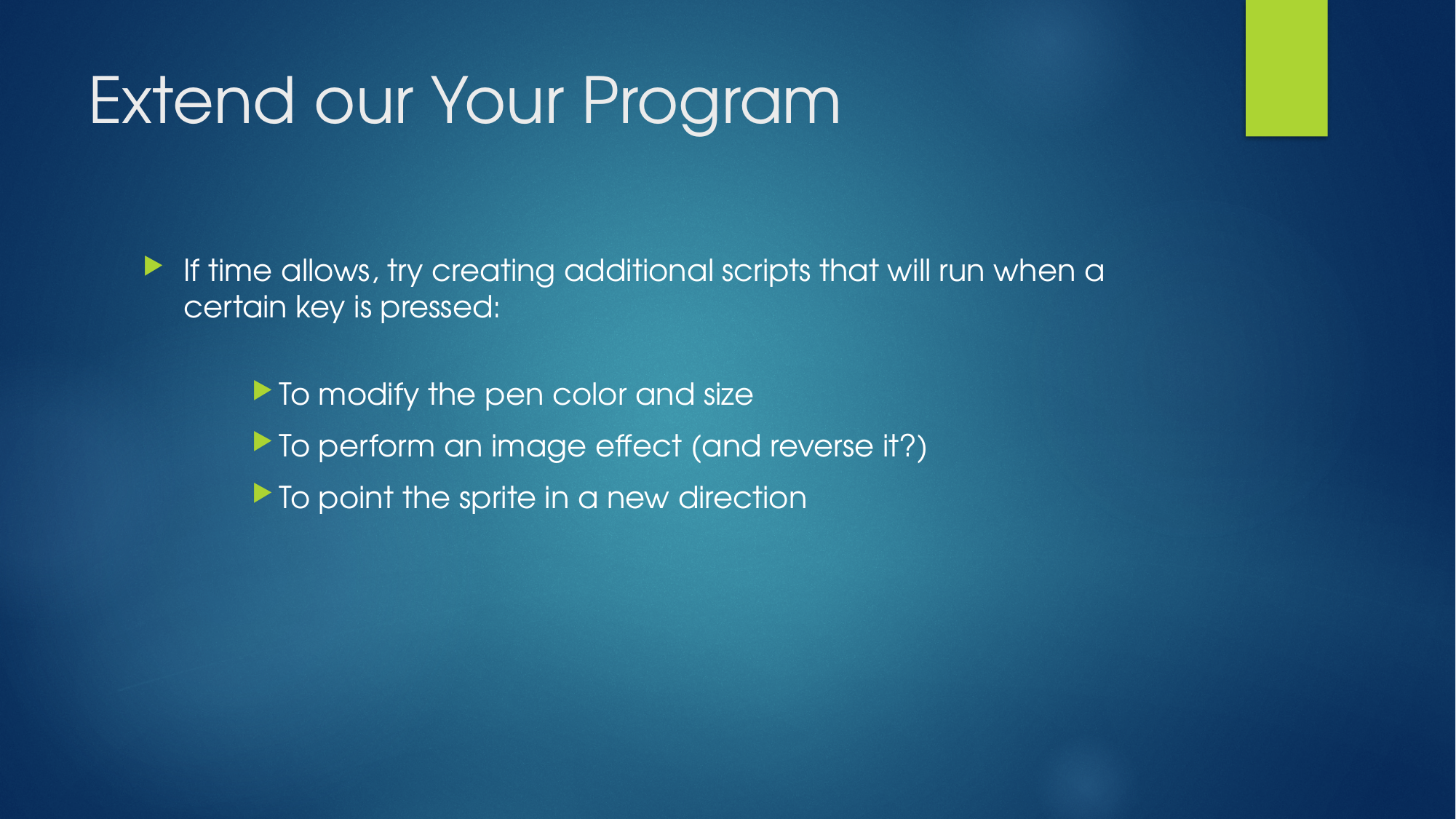

# Extend our Your Program
If time allows, try creating additional scripts that will run when a certain key is pressed:
To modify the pen color and size
To perform an image effect (and reverse it?)
To point the sprite in a new direction